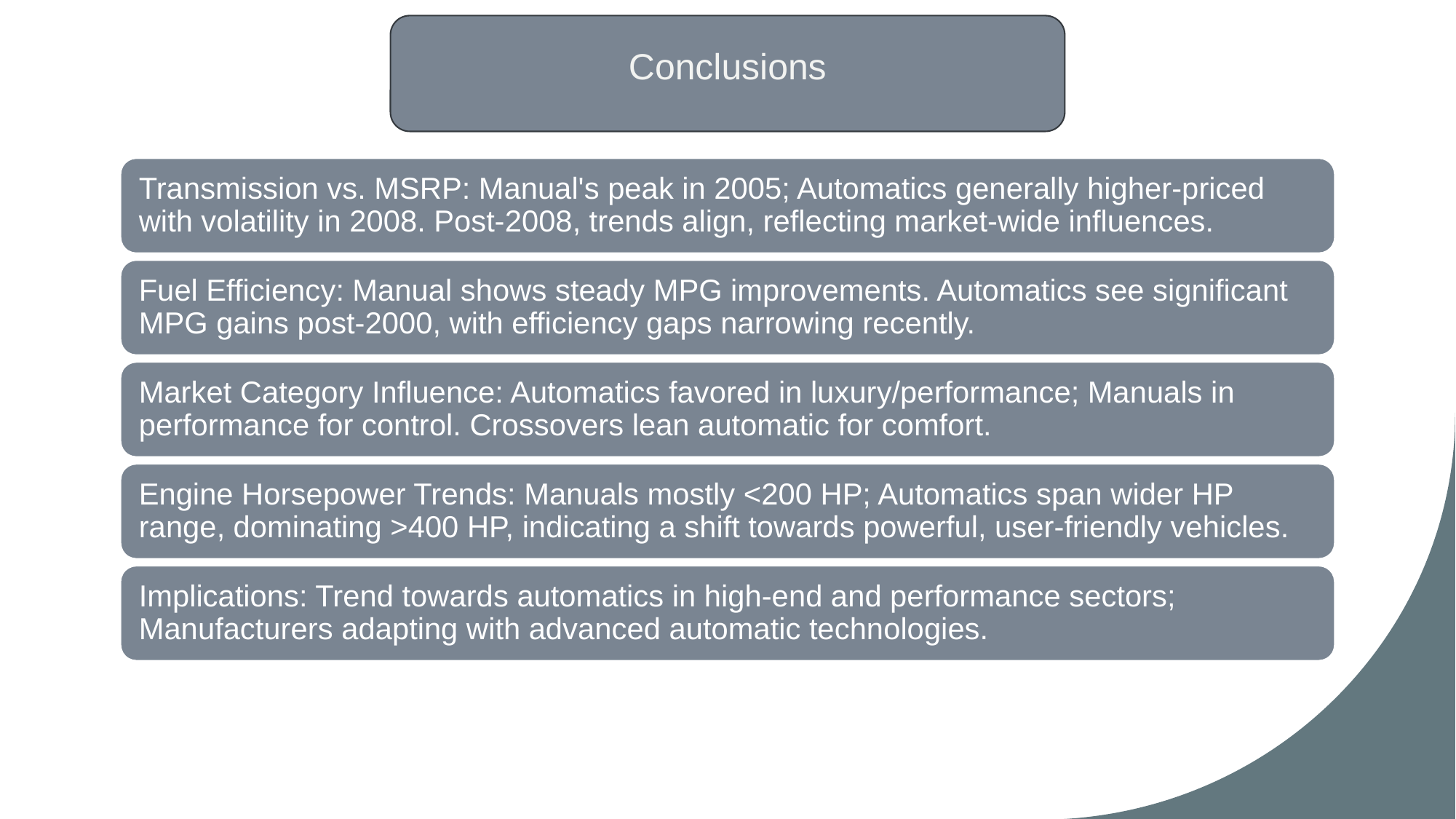

Conclusions
Transmission vs. MSRP: Manual's peak in 2005; Automatics generally higher-priced with volatility in 2008. Post-2008, trends align, reflecting market-wide influences.
Fuel Efficiency: Manual shows steady MPG improvements. Automatics see significant MPG gains post-2000, with efficiency gaps narrowing recently.
Market Category Influence: Automatics favored in luxury/performance; Manuals in performance for control. Crossovers lean automatic for comfort.
Engine Horsepower Trends: Manuals mostly <200 HP; Automatics span wider HP range, dominating >400 HP, indicating a shift towards powerful, user-friendly vehicles.
Implications: Trend towards automatics in high-end and performance sectors; Manufacturers adapting with advanced automatic technologies.